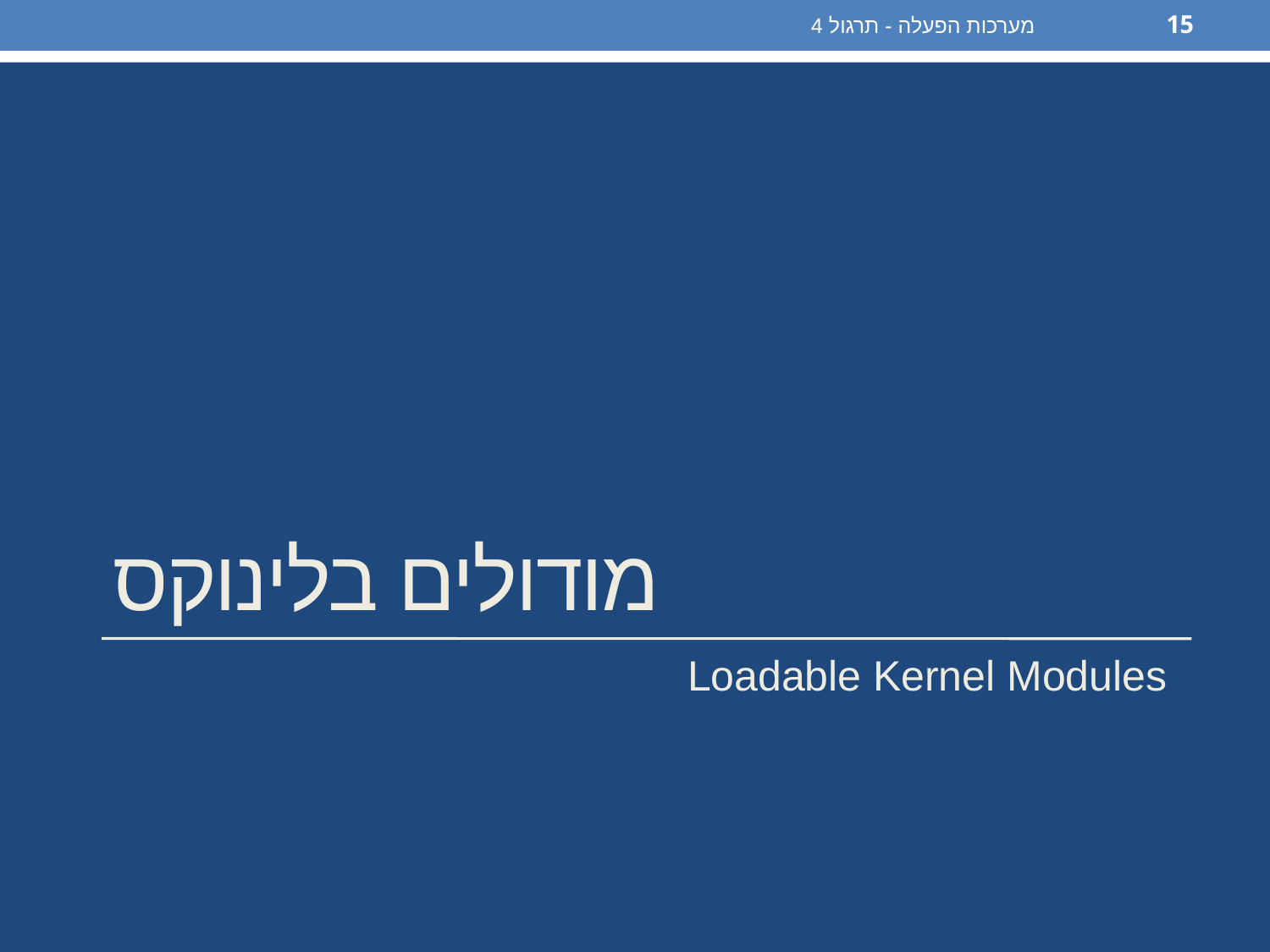

מערכות הפעלה - תרגול 4
15
# מודולים בלינוקס
Loadable Kernel Modules